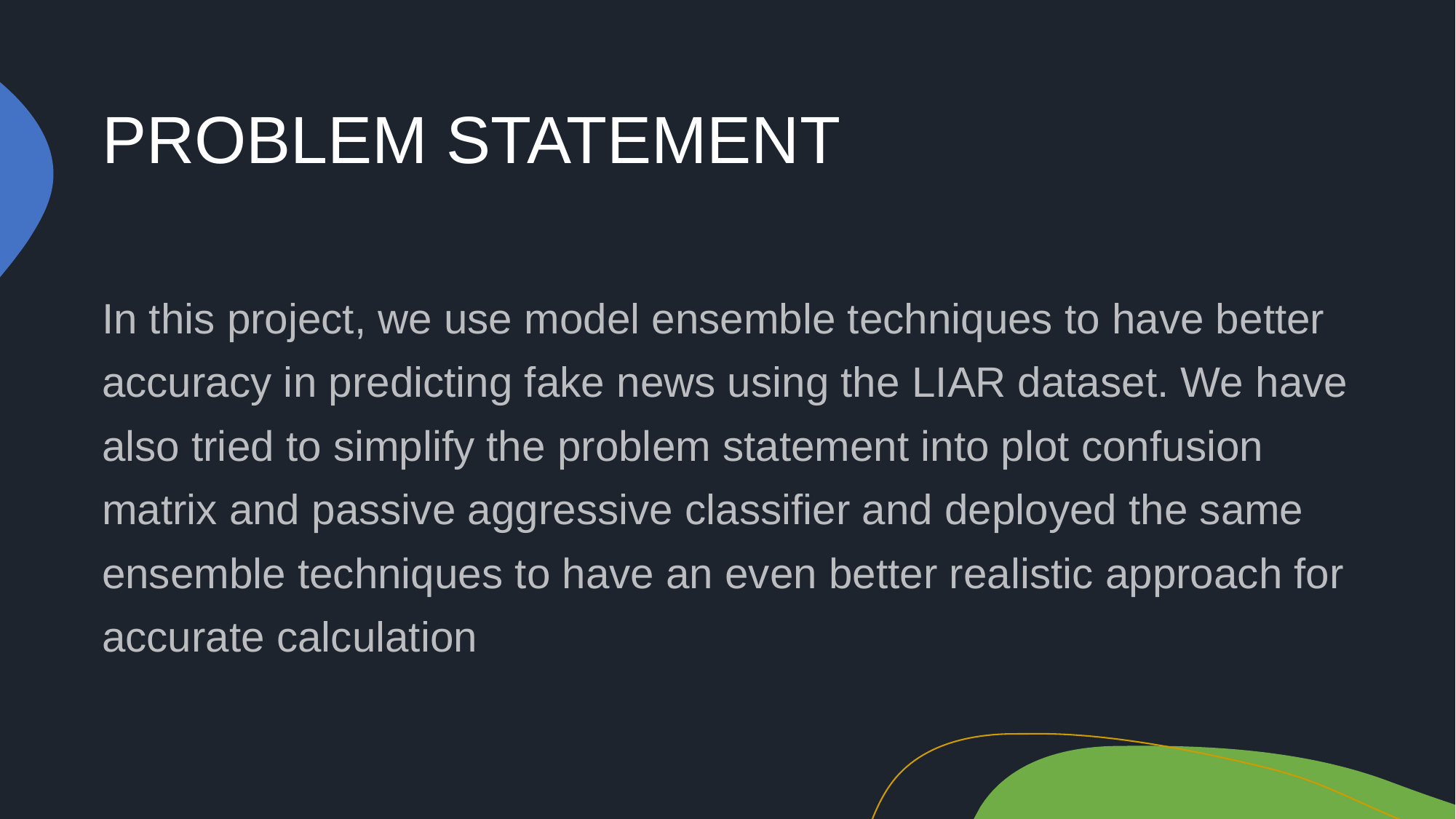

# PROBLEM STATEMENT
In this project, we use model ensemble techniques to have better accuracy in predicting fake news using the LIAR dataset. We have also tried to simplify the problem statement into plot confusion matrix and passive aggressive classifier and deployed the same ensemble techniques to have an even better realistic approach for accurate calculation